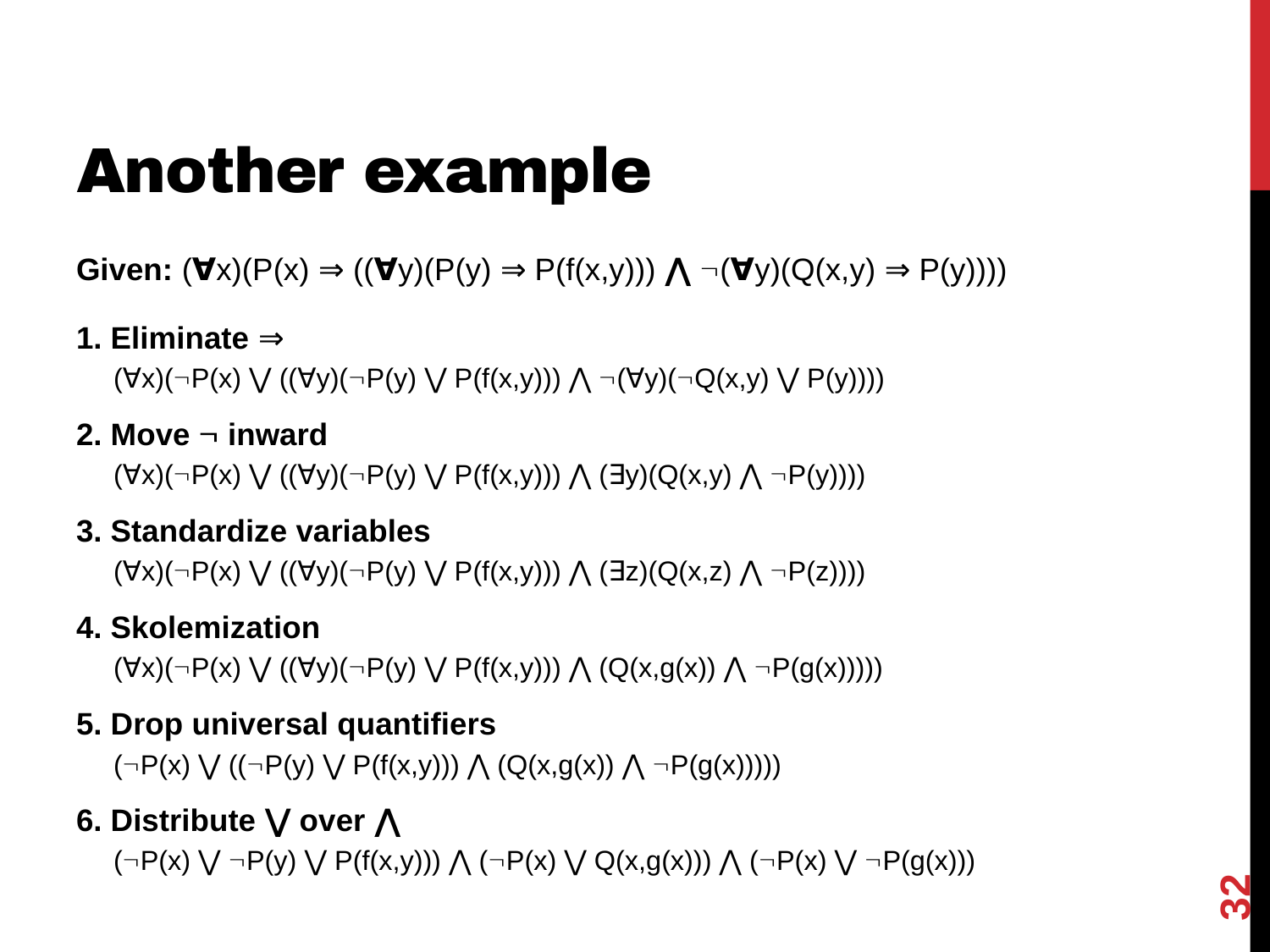

# Another example
Given: (∀x)(P(x) ⇒ ((∀y)(P(y) ⇒ P(f(x,y))) ⋀ ¬(∀y)(Q(x,y) ⇒ P(y))))
1. Eliminate ⇒
(∀x)(¬P(x) ⋁ ((∀y)(¬P(y) ⋁ P(f(x,y))) ⋀ ¬(∀y)(¬Q(x,y) ⋁ P(y))))
2. Move ¬ inward
(∀x)(¬P(x) ⋁ ((∀y)(¬P(y) ⋁ P(f(x,y))) ⋀ (∃y)(Q(x,y) ⋀ ¬P(y))))
3. Standardize variables
(∀x)(¬P(x) ⋁ ((∀y)(¬P(y) ⋁ P(f(x,y))) ⋀ (∃z)(Q(x,z) ⋀ ¬P(z))))
4. Skolemization
(∀x)(¬P(x) ⋁ ((∀y)(¬P(y) ⋁ P(f(x,y))) ⋀ (Q(x,g(x)) ⋀ ¬P(g(x)))))
5. Drop universal quantifiers
(¬P(x) ⋁ ((¬P(y) ⋁ P(f(x,y))) ⋀ (Q(x,g(x)) ⋀ ¬P(g(x)))))
6. Distribute ⋁ over ⋀
(¬P(x) ⋁ ¬P(y) ⋁ P(f(x,y))) ⋀ (¬P(x) ⋁ Q(x,g(x))) ⋀ (¬P(x) ⋁ ¬P(g(x)))

32